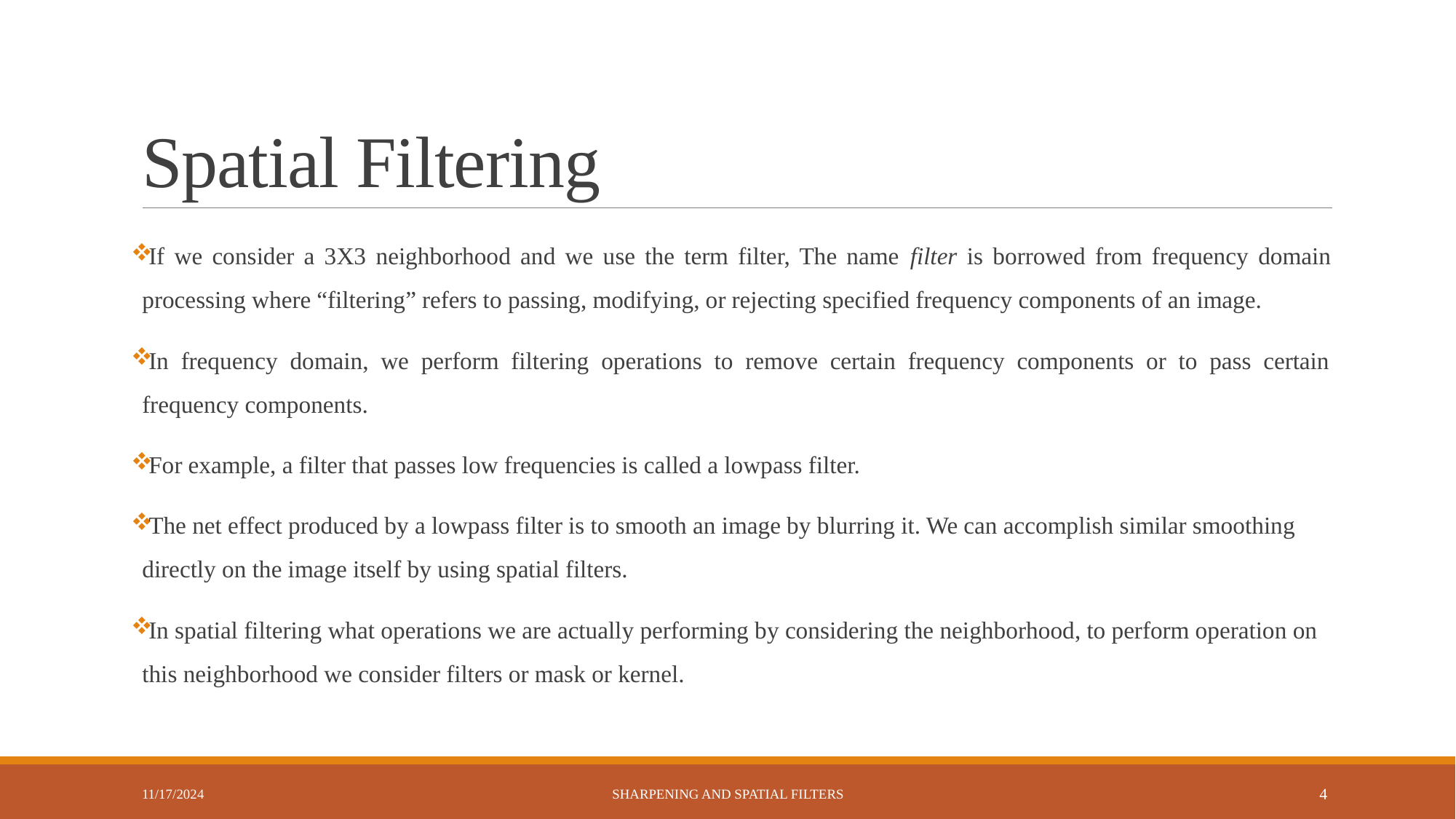

# Spatial Filtering
If we consider a 3X3 neighborhood and we use the term filter, The name filter is borrowed from frequency domain processing where “filtering” refers to passing, modifying, or rejecting specified frequency components of an image.
In frequency domain, we perform filtering operations to remove certain frequency components or to pass certain frequency components.
For example, a filter that passes low frequencies is called a lowpass filter.
The net effect produced by a lowpass filter is to smooth an image by blurring it. We can accomplish similar smoothing directly on the image itself by using spatial filters.
In spatial filtering what operations we are actually performing by considering the neighborhood, to perform operation on this neighborhood we consider filters or mask or kernel.
11/17/2024
Sharpening and Spatial Filters
4